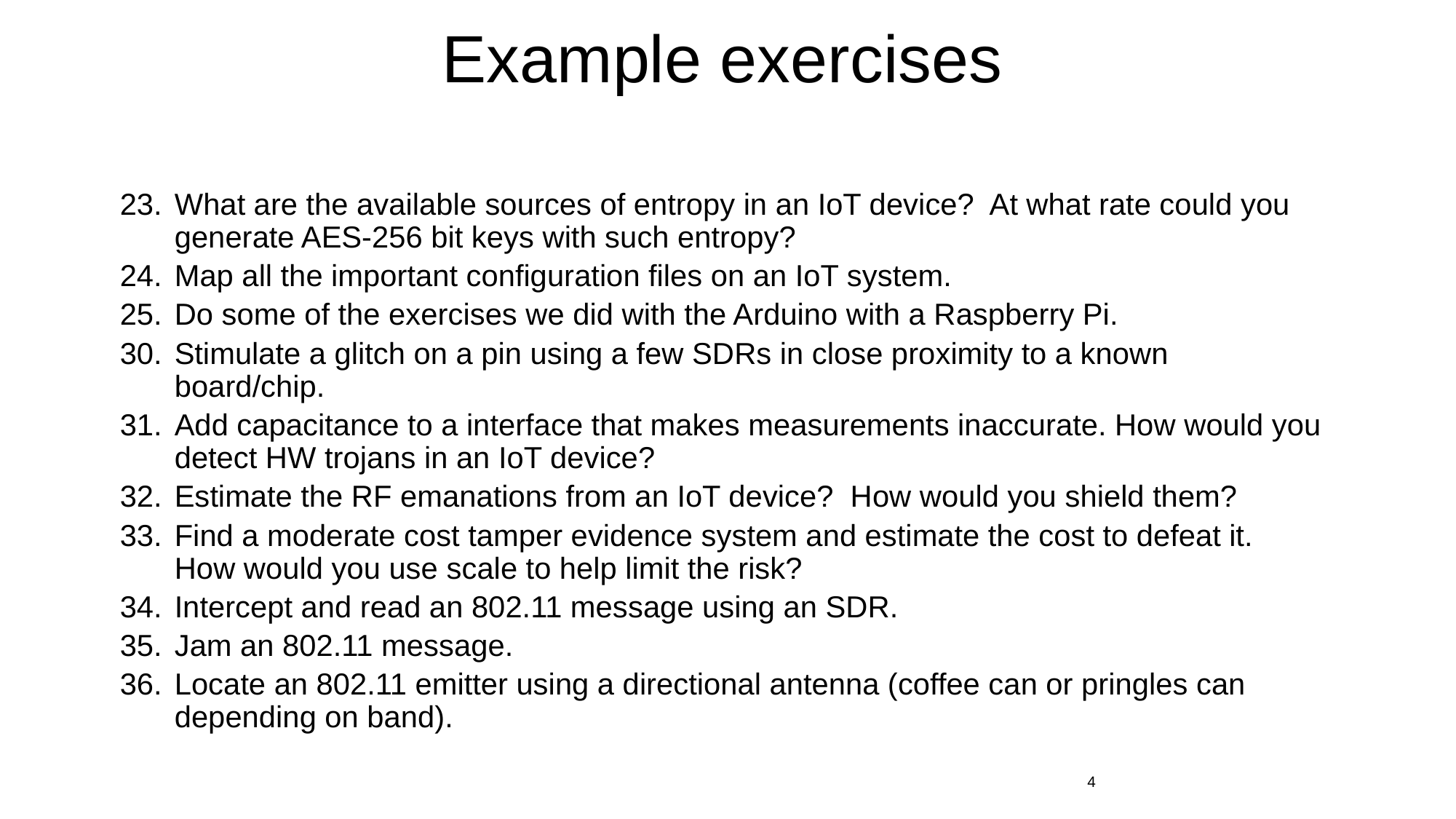

# Example exercises
What are the available sources of entropy in an IoT device?  At what rate could you generate AES-256 bit keys with such entropy?
Map all the important configuration files on an IoT system.
Do some of the exercises we did with the Arduino with a Raspberry Pi.
Stimulate a glitch on a pin using a few SDRs in close proximity to a known board/chip.
Add capacitance to a interface that makes measurements inaccurate. How would you detect HW trojans in an IoT device?
Estimate the RF emanations from an IoT device?  How would you shield them?
Find a moderate cost tamper evidence system and estimate the cost to defeat it.  How would you use scale to help limit the risk?
Intercept and read an 802.11 message using an SDR.
Jam an 802.11 message.
Locate an 802.11 emitter using a directional antenna (coffee can or pringles can depending on band).

4